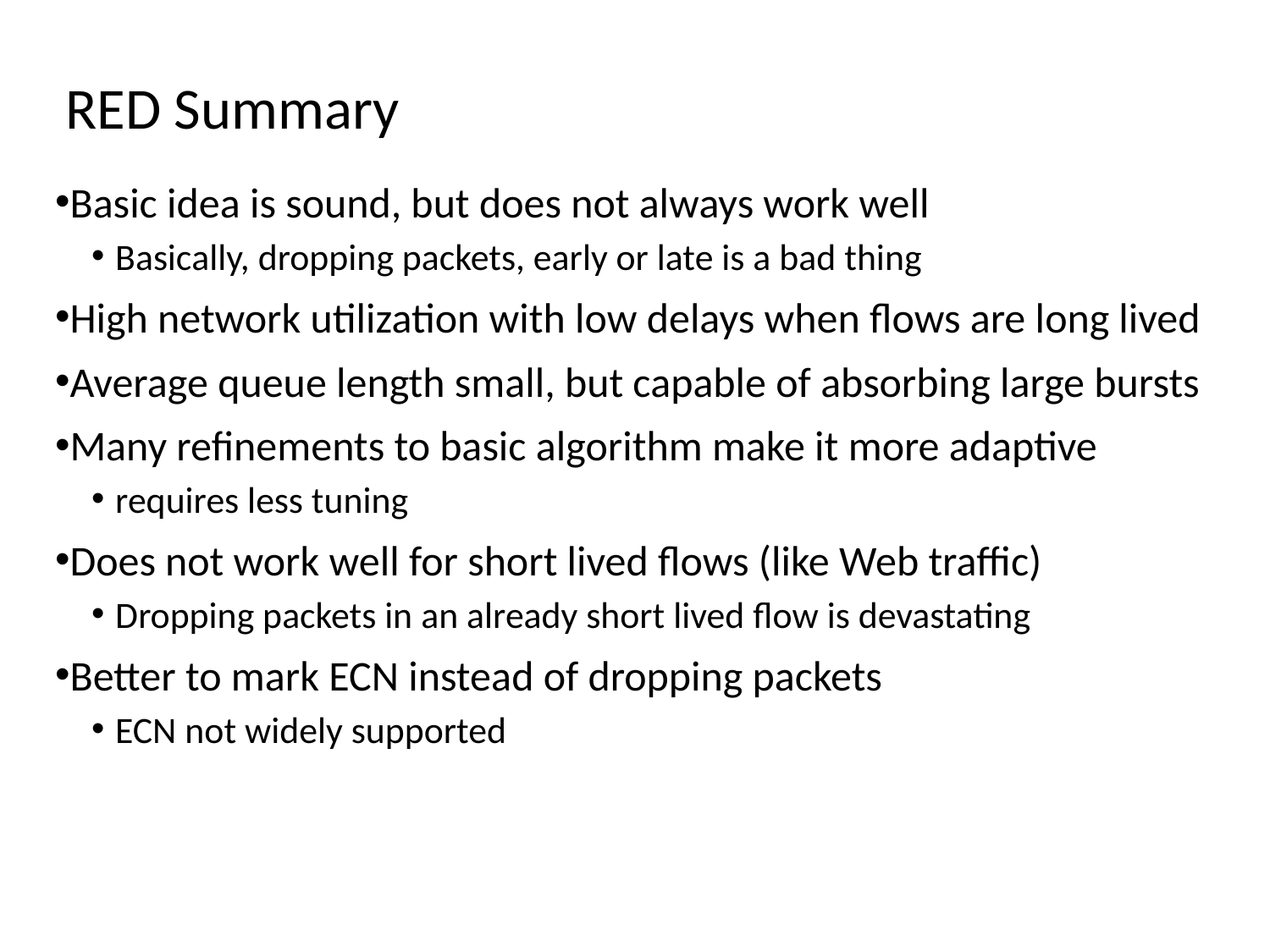

# RED Summary
Basic idea is sound, but does not always work well
Basically, dropping packets, early or late is a bad thing
High network utilization with low delays when flows are long lived
Average queue length small, but capable of absorbing large bursts
Many refinements to basic algorithm make it more adaptive
requires less tuning
Does not work well for short lived flows (like Web traffic)
Dropping packets in an already short lived flow is devastating
Better to mark ECN instead of dropping packets
ECN not widely supported